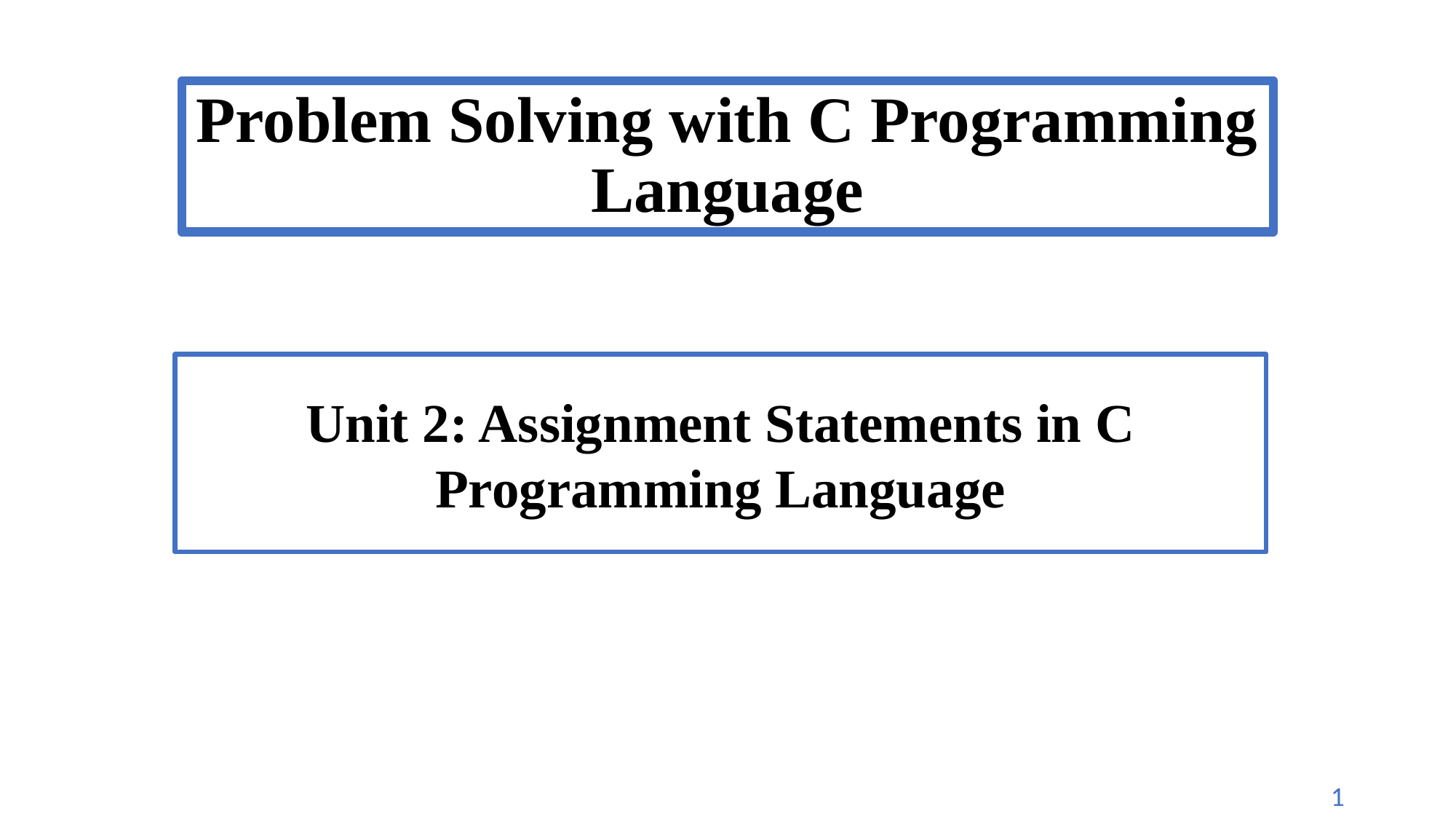

# Problem Solving with C Programming Language
Unit 2: Assignment Statements in C Programming Language